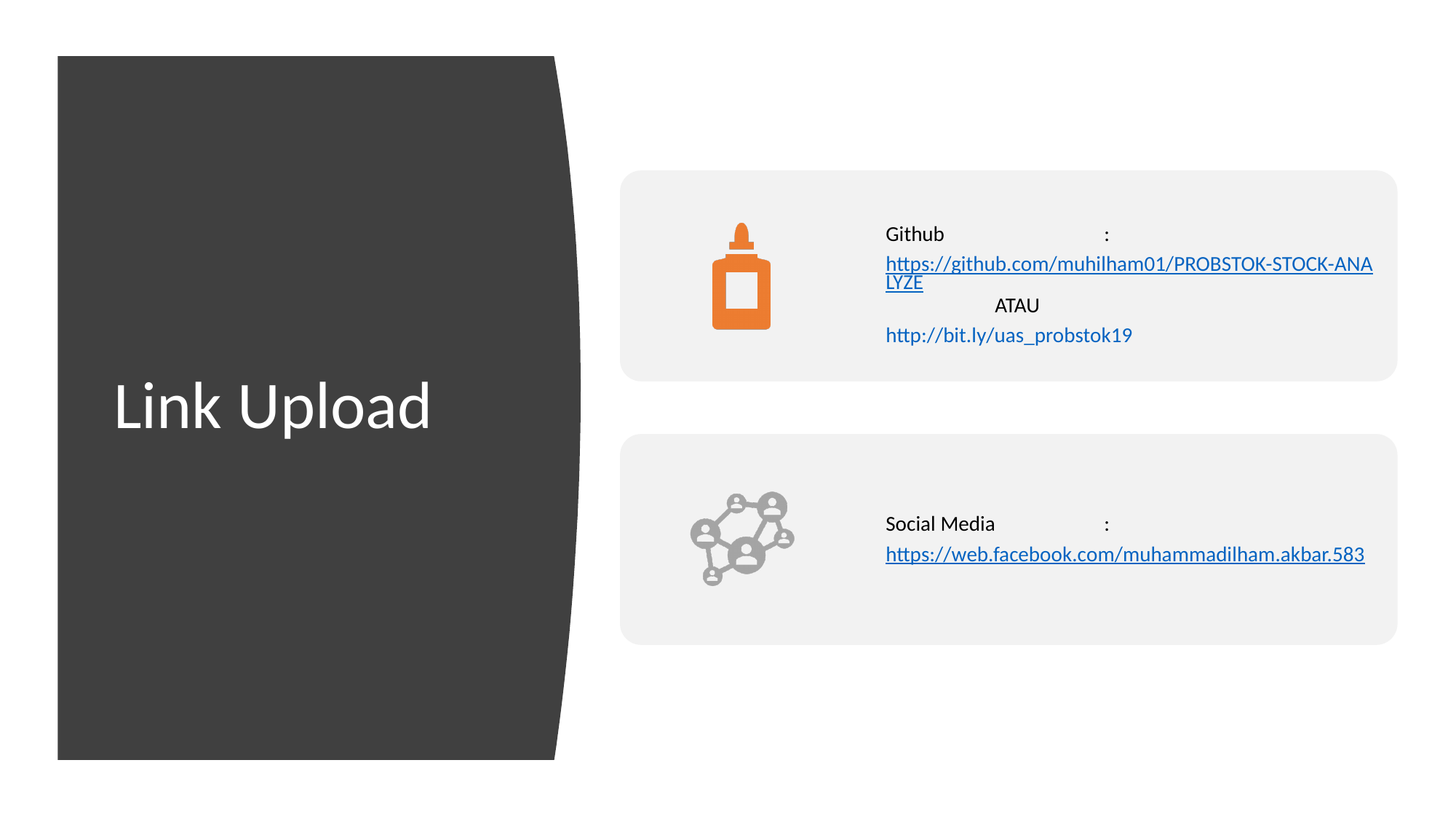

Github		:
https://github.com/muhilham01/PROBSTOK-STOCK-ANALYZE	ATAU
http://bit.ly/uas_probstok19
Social Media	:
https://web.facebook.com/muhammadilham.akbar.583

# Link Upload